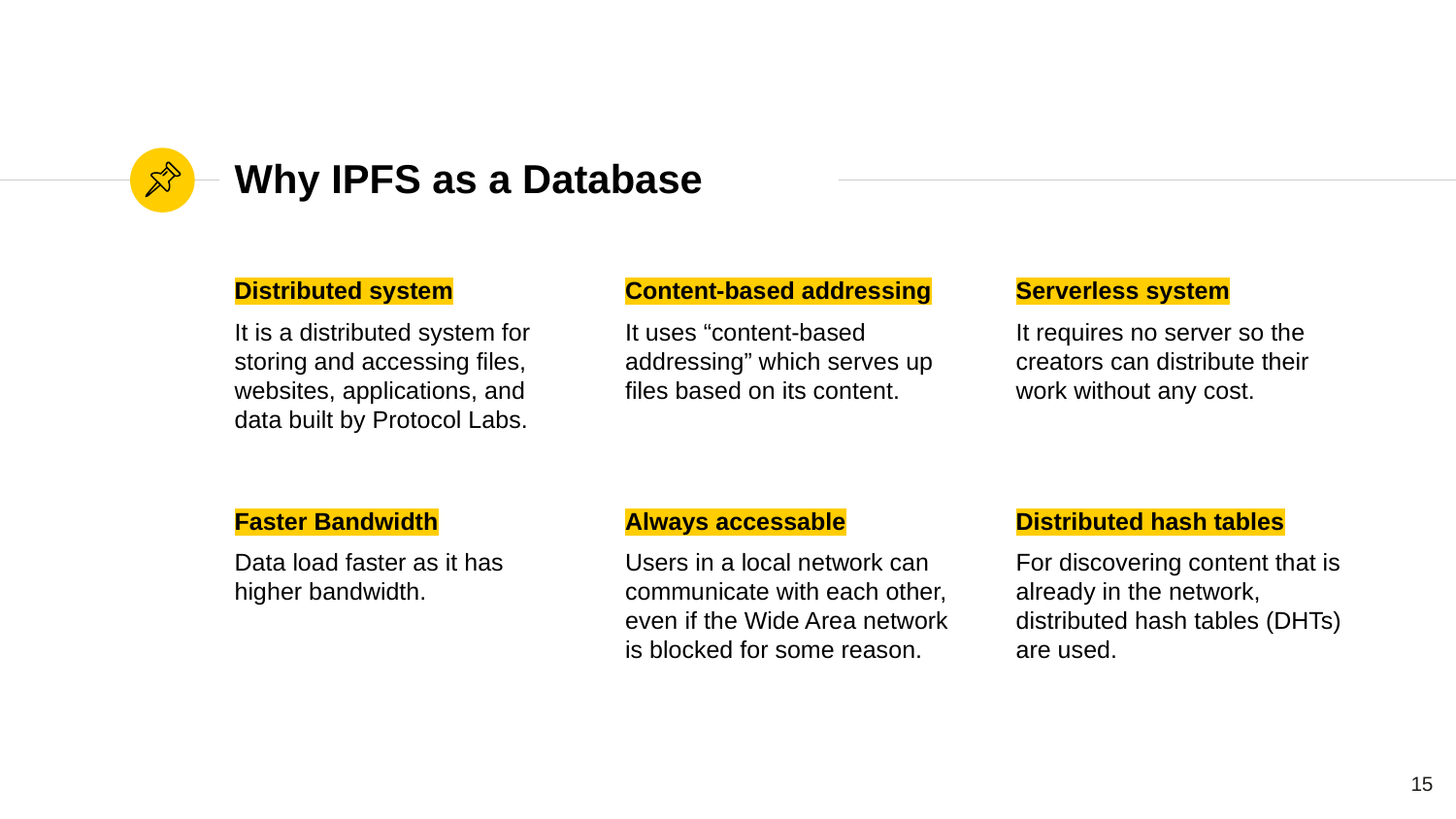

# Why IPFS as a Database

Distributed system
It is a distributed system for storing and accessing files, websites, applications, and data built by Protocol Labs.
Content-based addressing
It uses “content-based addressing” which serves up files based on its content.
Serverless system
It requires no server so the creators can distribute their work without any cost.
Faster Bandwidth
Data load faster as it has higher bandwidth.
Always accessable
Users in a local network can communicate with each other, even if the Wide Area network is blocked for some reason.
Distributed hash tables
For discovering content that is already in the network, distributed hash tables (DHTs) are used.
15